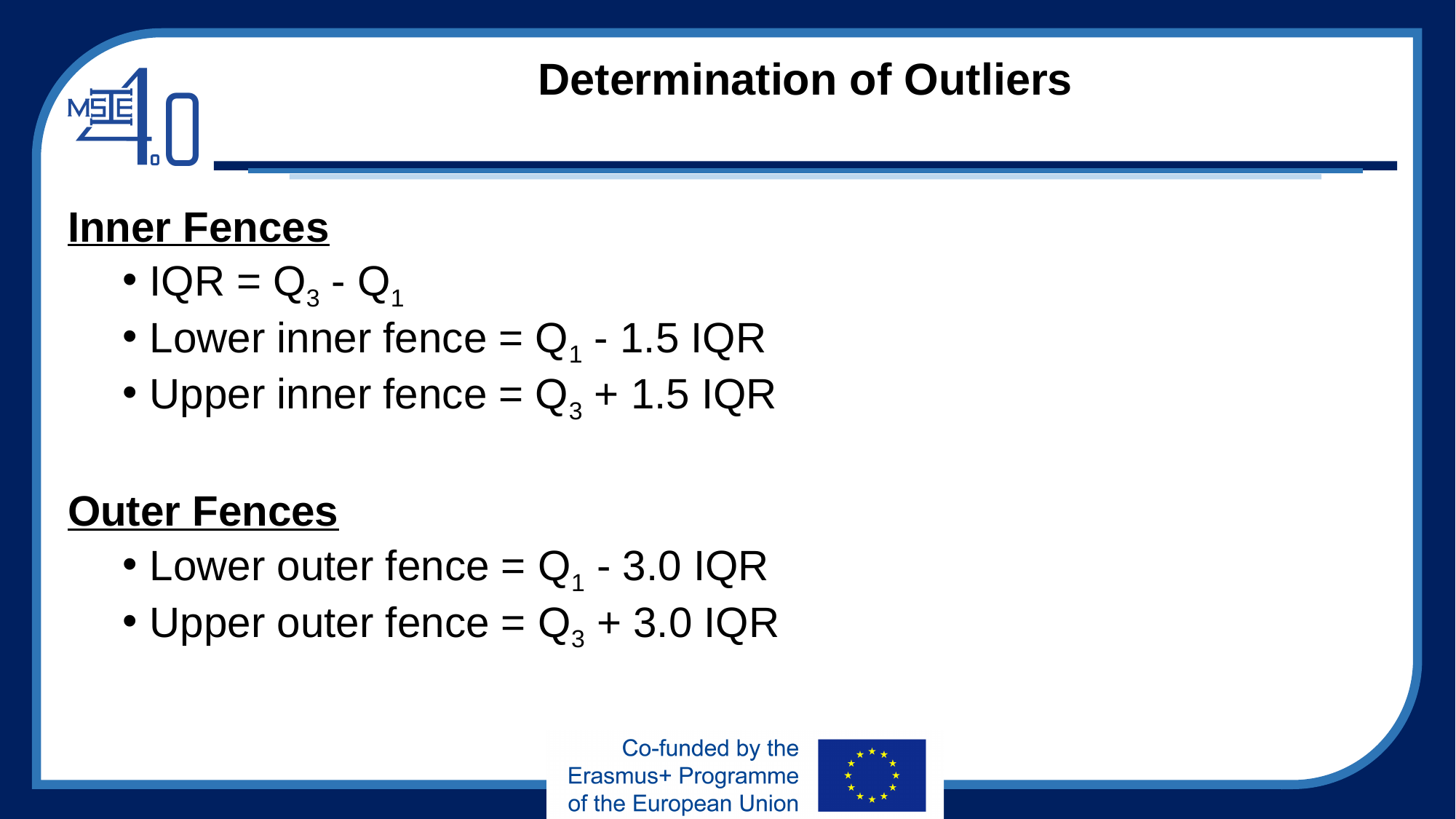

# Determination of Outliers
Inner Fences
IQR = Q3 - Q1
Lower inner fence = Q1 - 1.5 IQR
Upper inner fence = Q3 + 1.5 IQR

Outer Fences
Lower outer fence = Q1 - 3.0 IQR
Upper outer fence = Q3 + 3.0 IQR